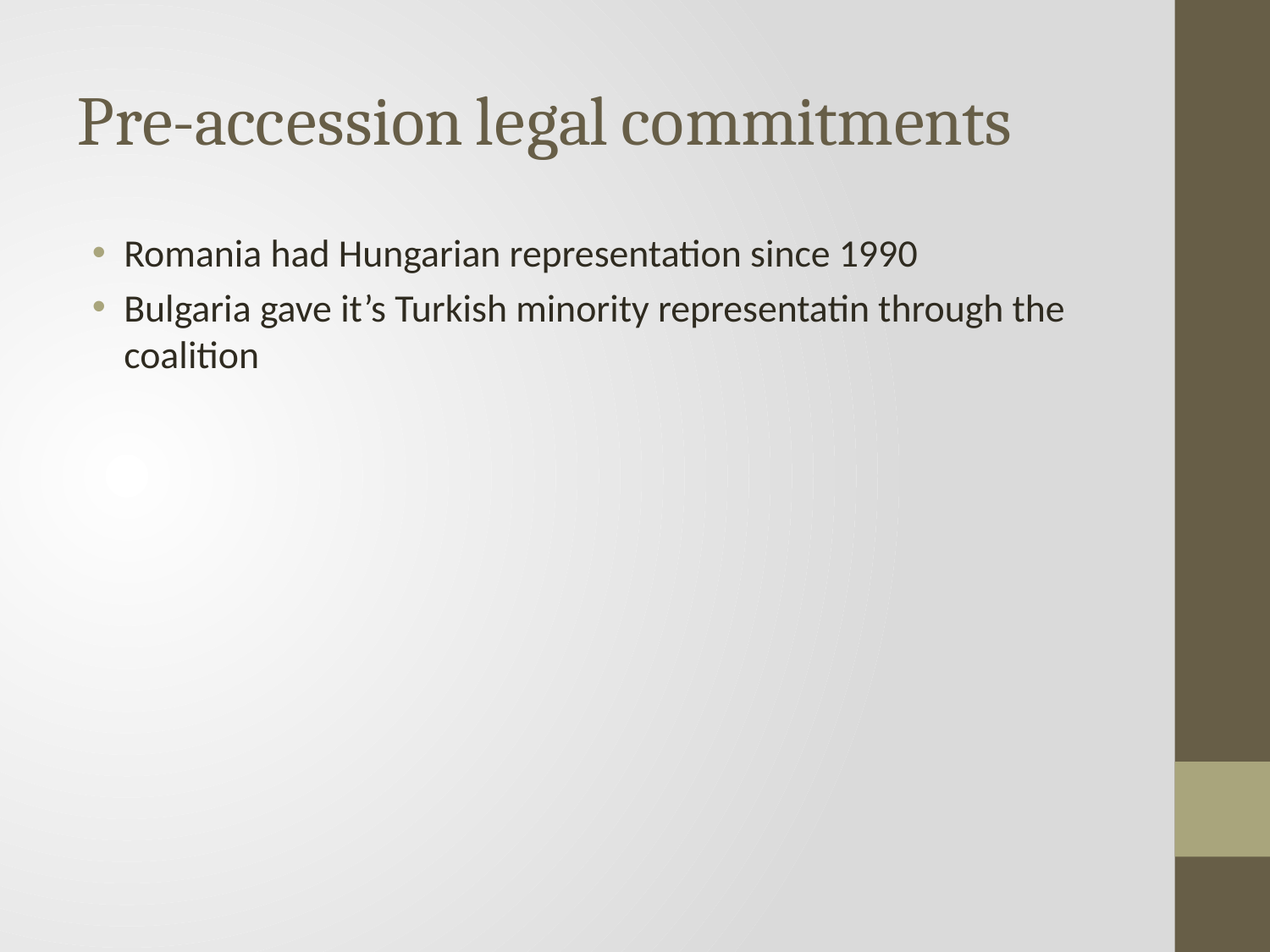

# Pre-accession legal commitments
Romania had Hungarian representation since 1990
Bulgaria gave it’s Turkish minority representatin through the coalition